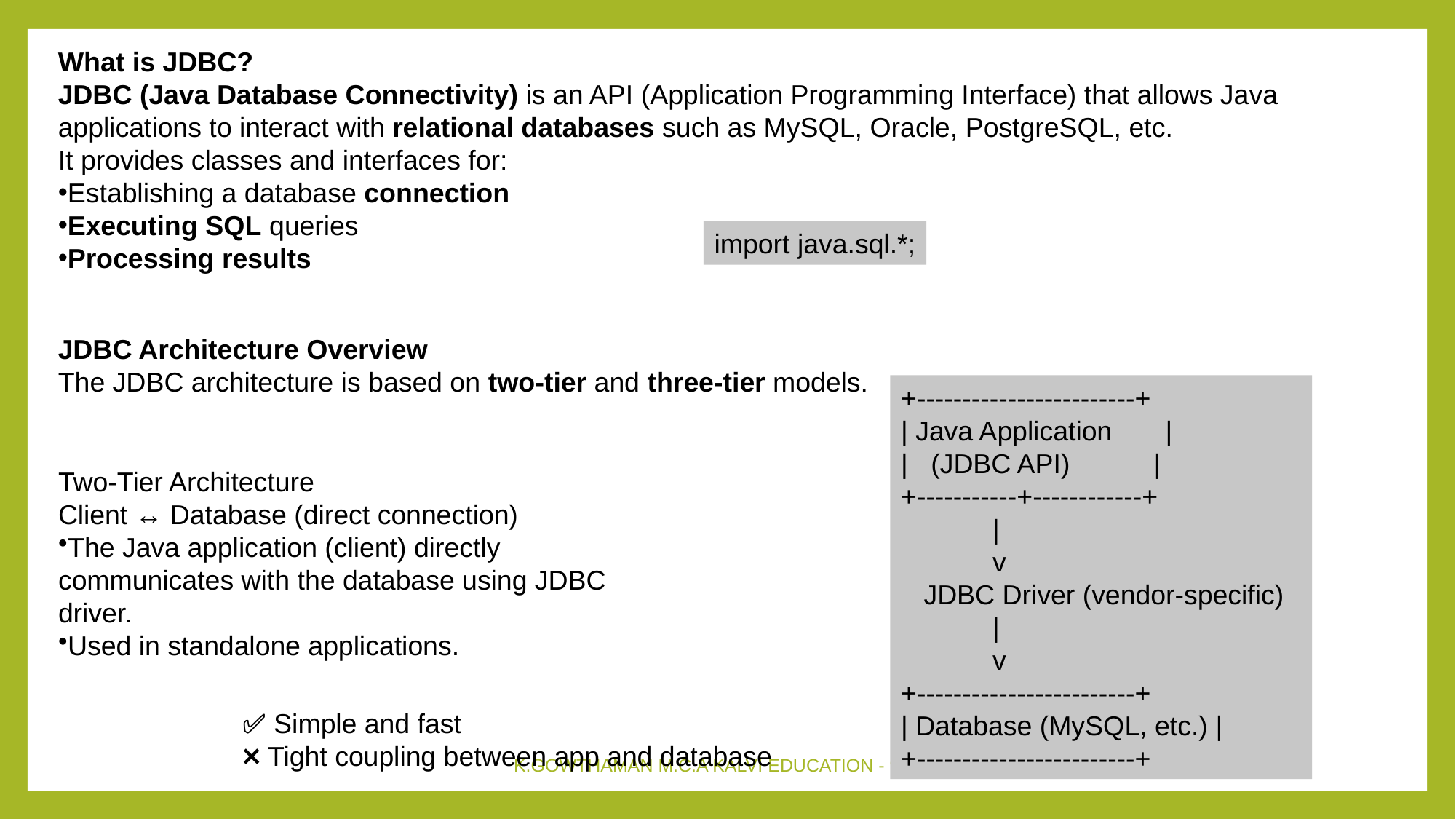

What is JDBC?
JDBC (Java Database Connectivity) is an API (Application Programming Interface) that allows Java applications to interact with relational databases such as MySQL, Oracle, PostgreSQL, etc.
It provides classes and interfaces for:
Establishing a database connection
Executing SQL queries
Processing results
import java.sql.*;
JDBC Architecture Overview
The JDBC architecture is based on two-tier and three-tier models.
+------------------------+
| Java Application       |
|   (JDBC API)           |
+-----------+------------+
            |
            v
   JDBC Driver (vendor-specific)
            |
            v
+------------------------+
| Database (MySQL, etc.) |
+------------------------+
Two-Tier Architecture
Client ↔ Database (direct connection)
The Java application (client) directly communicates with the database using JDBC driver.
Used in standalone applications.

✅ Simple and fast
❌ Tight coupling between app and database
K.GOWTHAMAN M.C.A KALVI EDUCATION - 9894083890
9